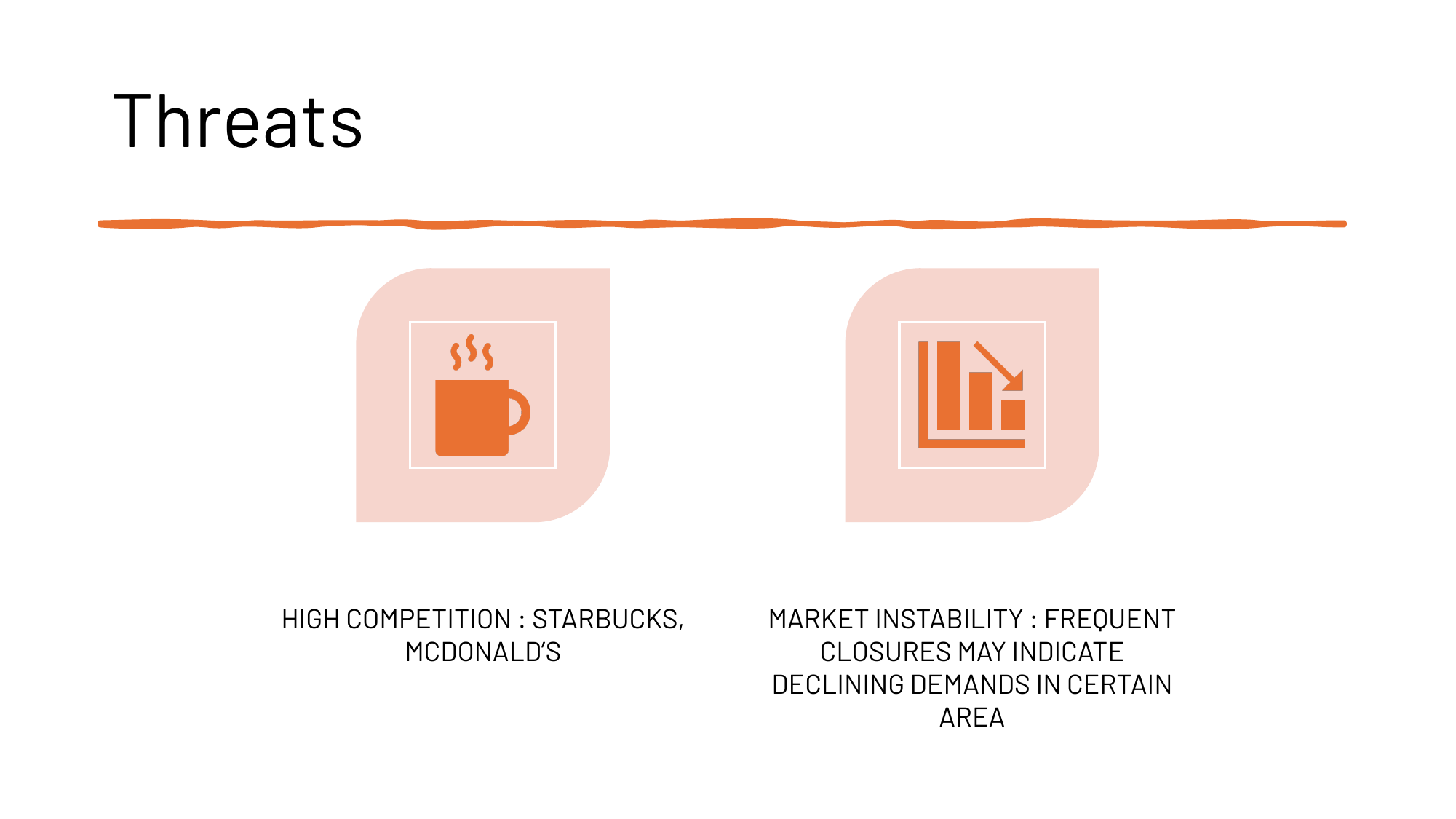

# Threats

High competition : Starbucks, McDonald’s
Market instability : frequent closures may indicate declining demands in certain area